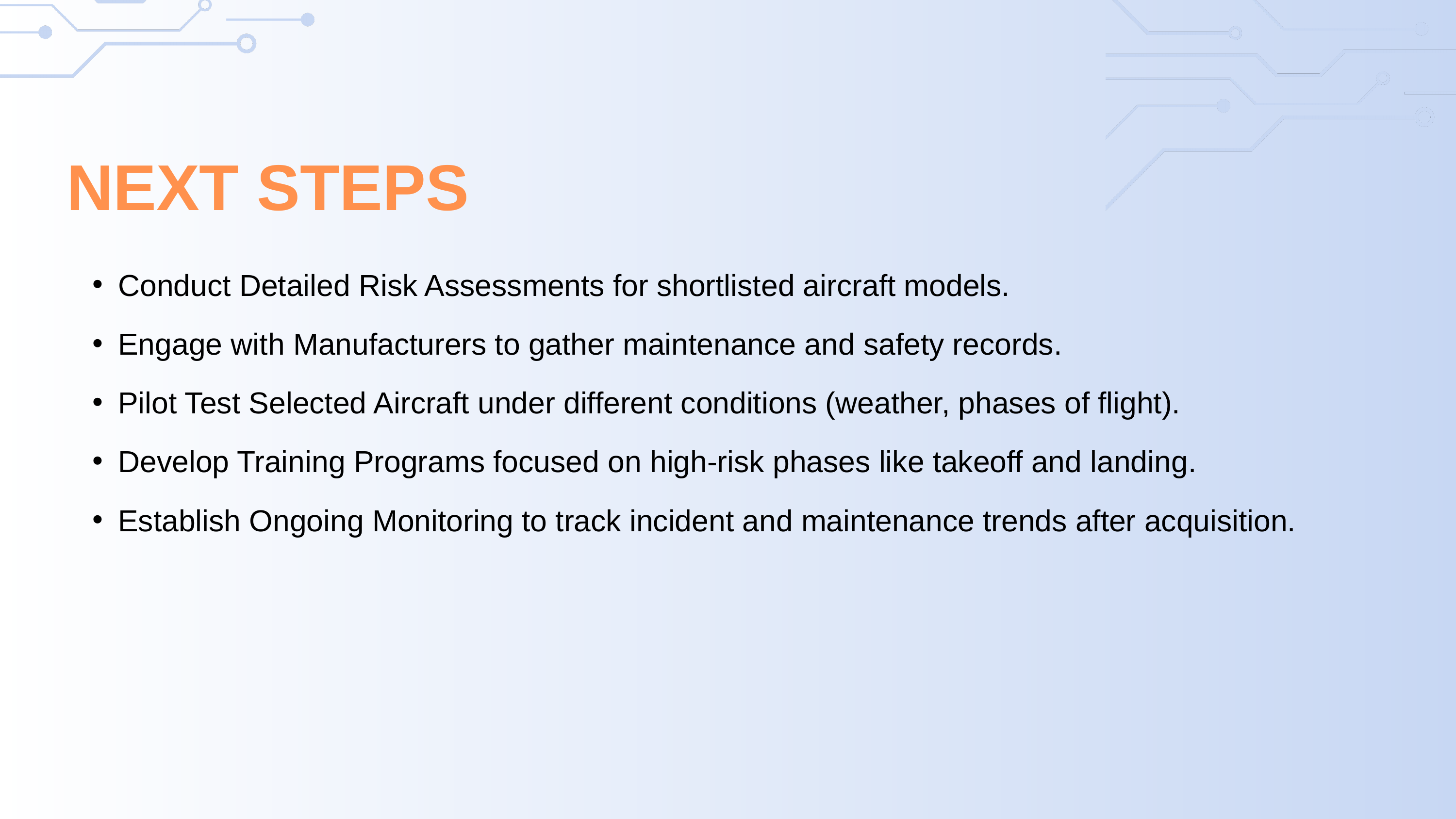

NEXT STEPS
Conduct Detailed Risk Assessments for shortlisted aircraft models.
Engage with Manufacturers to gather maintenance and safety records.
Pilot Test Selected Aircraft under different conditions (weather, phases of flight).
Develop Training Programs focused on high-risk phases like takeoff and landing.
Establish Ongoing Monitoring to track incident and maintenance trends after acquisition.